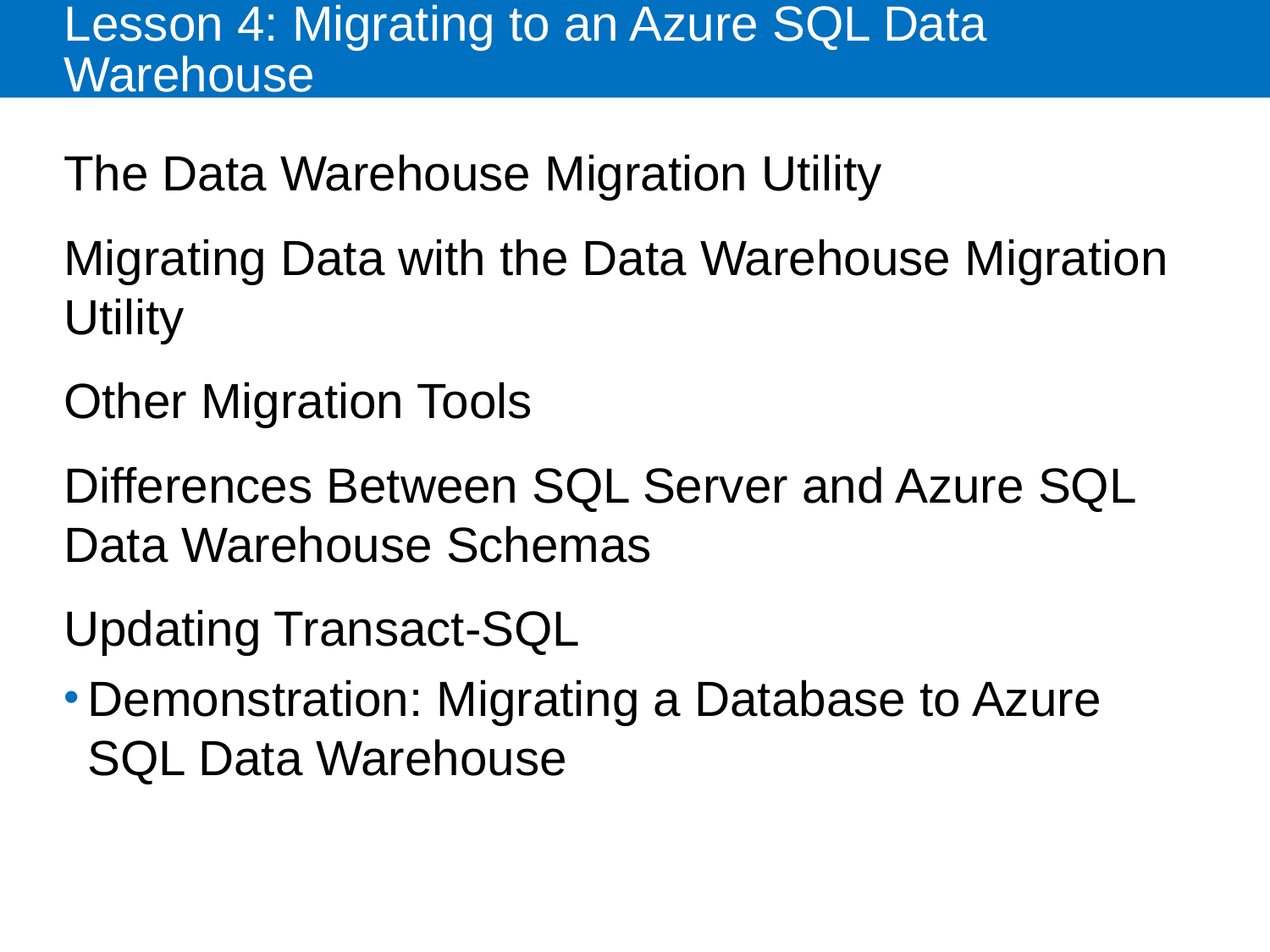

# Lesson 4: Migrating to an Azure SQL Data Warehouse
The Data Warehouse Migration Utility
Migrating Data with the Data Warehouse Migration Utility
Other Migration Tools
Differences Between SQL Server and Azure SQL Data Warehouse Schemas
Updating Transact-SQL
Demonstration: Migrating a Database to Azure SQL Data Warehouse